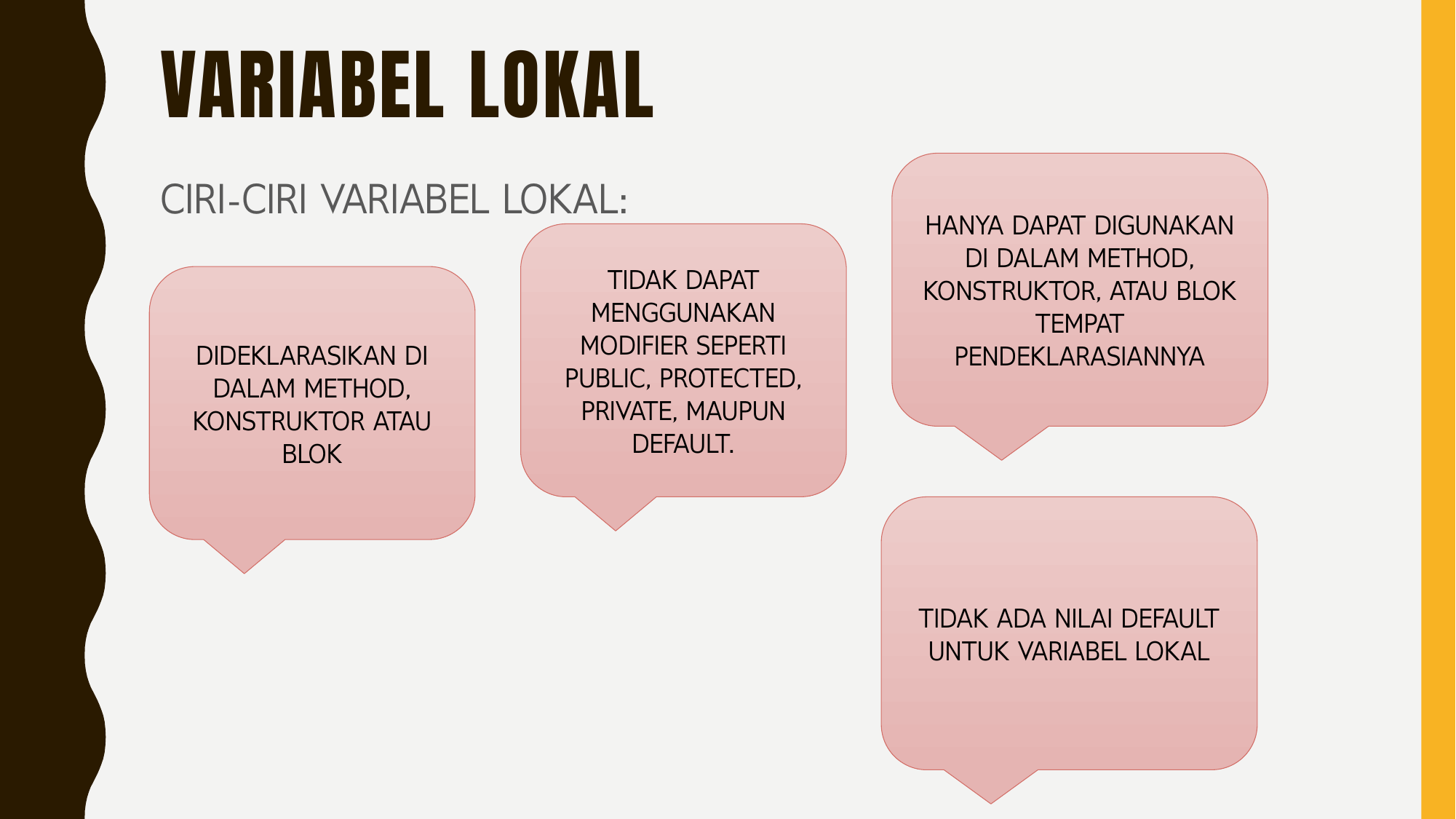

# VARIABEL LOKAL
HANYA DAPAT DIGUNAKAN DI DALAM METHOD, KONSTRUKTOR, ATAU BLOK TEMPAT PENDEKLARASIANNYA
CIRI-CIRI VARIABEL LOKAL:
TIDAK DAPAT MENGGUNAKAN MODIFIER SEPERTI
PUBLIC, PROTECTED, PRIVATE, MAUPUN DEFAULT.
DIDEKLARASIKAN DI DALAM METHOD, KONSTRUKTOR ATAU BLOK
TIDAK ADA NILAI DEFAULT UNTUK VARIABEL LOKAL